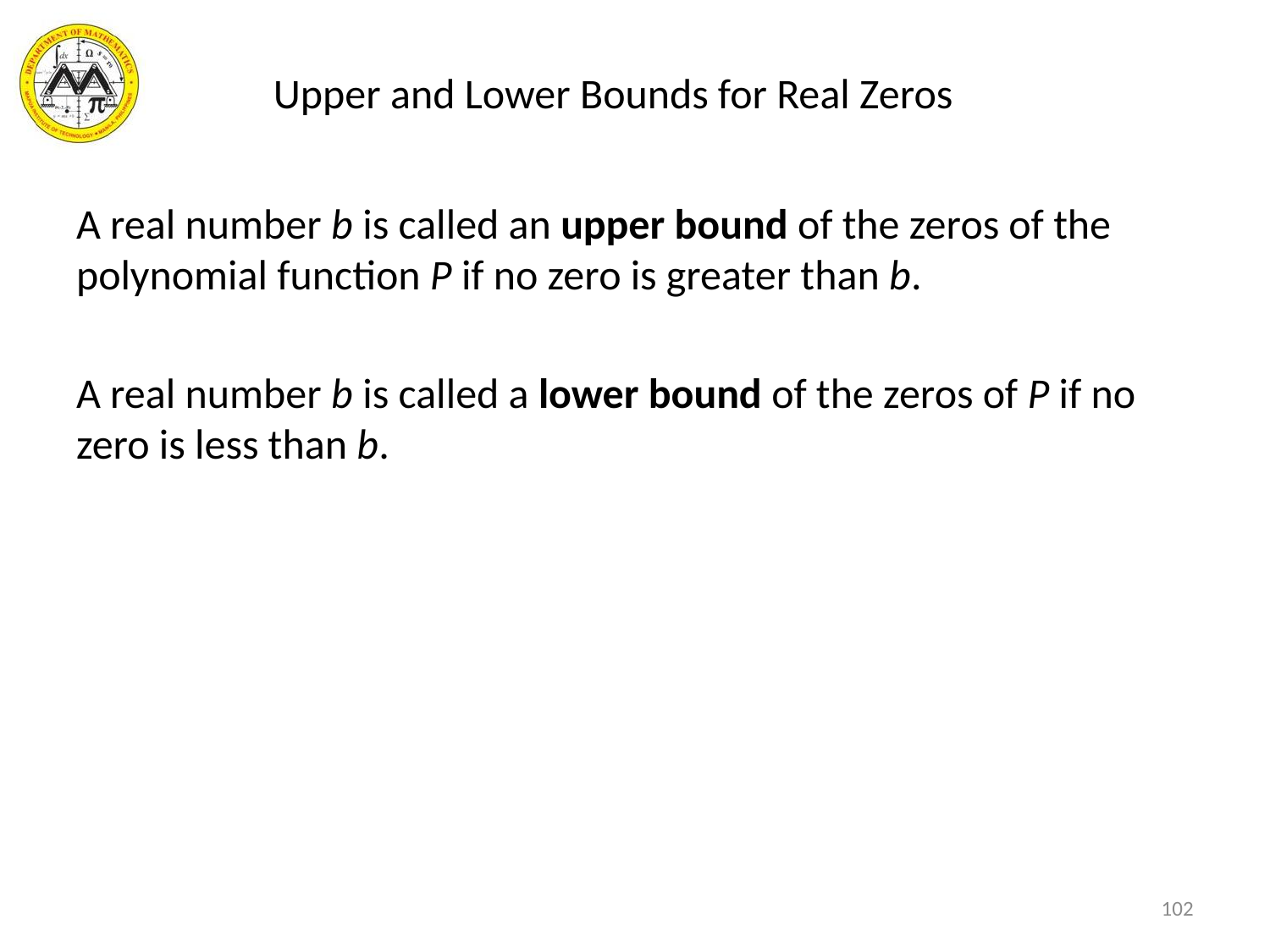

# Upper and Lower Bounds for Real Zeros
A real number b is called an upper bound of the zeros of the polynomial function P if no zero is greater than b.

A real number b is called a lower bound of the zeros of P if no zero is less than b.
102